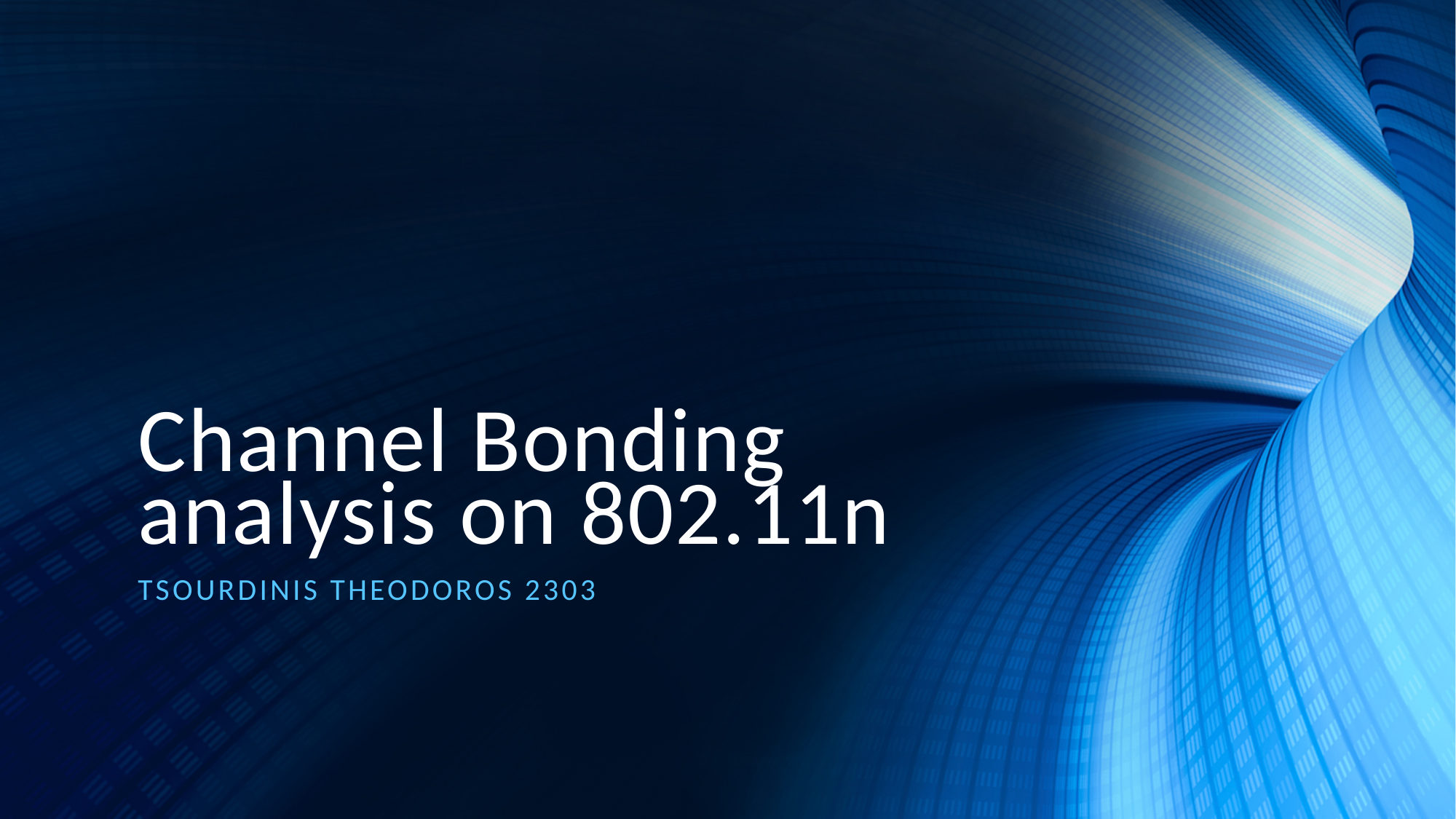

Channel Bonding analysis on 802.11n
Tsourdinis theodoros 2303